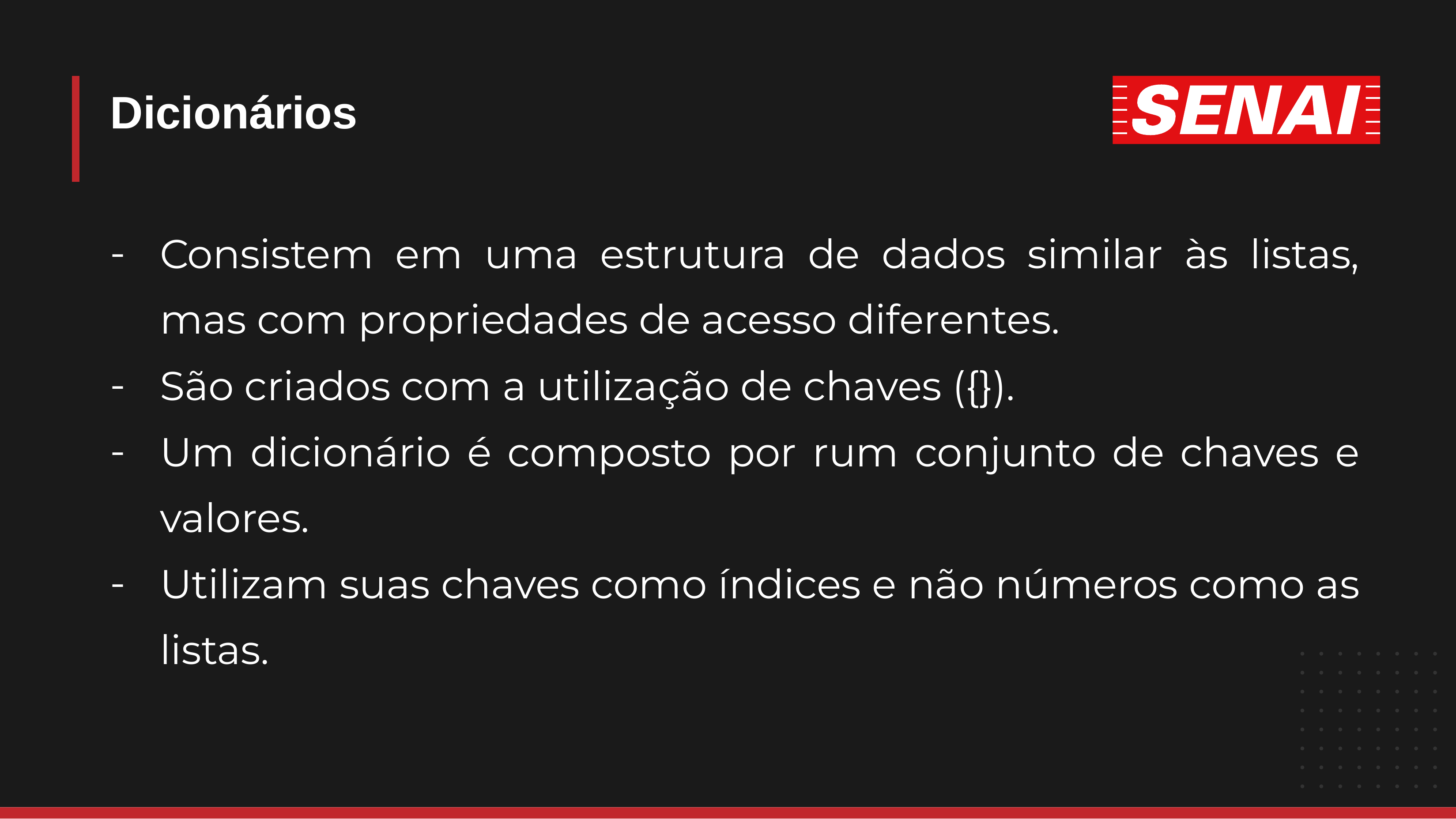

# Dicionários

Consistem em uma estrutura de dados similar às listas, mas com propriedades de acesso diferentes.
São criados com a utilização de chaves ({}).
Um dicionário é composto por rum conjunto de chaves e valores.
Utilizam suas chaves como índices e não números como as listas.